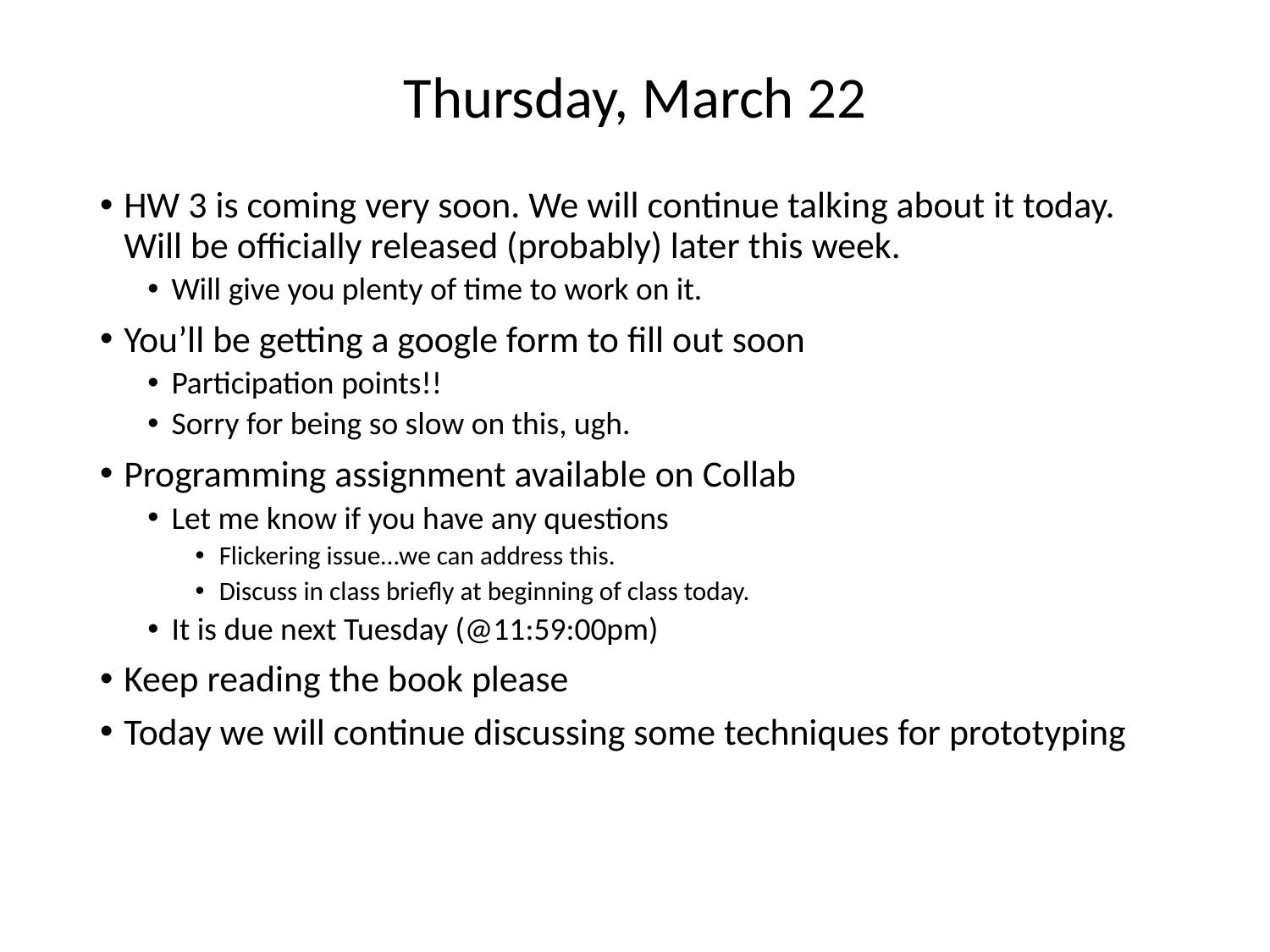

# Thursday, March 22
HW 3 is coming very soon. We will continue talking about it today. Will be officially released (probably) later this week.
Will give you plenty of time to work on it.
You’ll be getting a google form to fill out soon
Participation points!!
Sorry for being so slow on this, ugh.
Programming assignment available on Collab
Let me know if you have any questions
Flickering issue…we can address this.
Discuss in class briefly at beginning of class today.
It is due next Tuesday (@11:59:00pm)
Keep reading the book please
Today we will continue discussing some techniques for prototyping